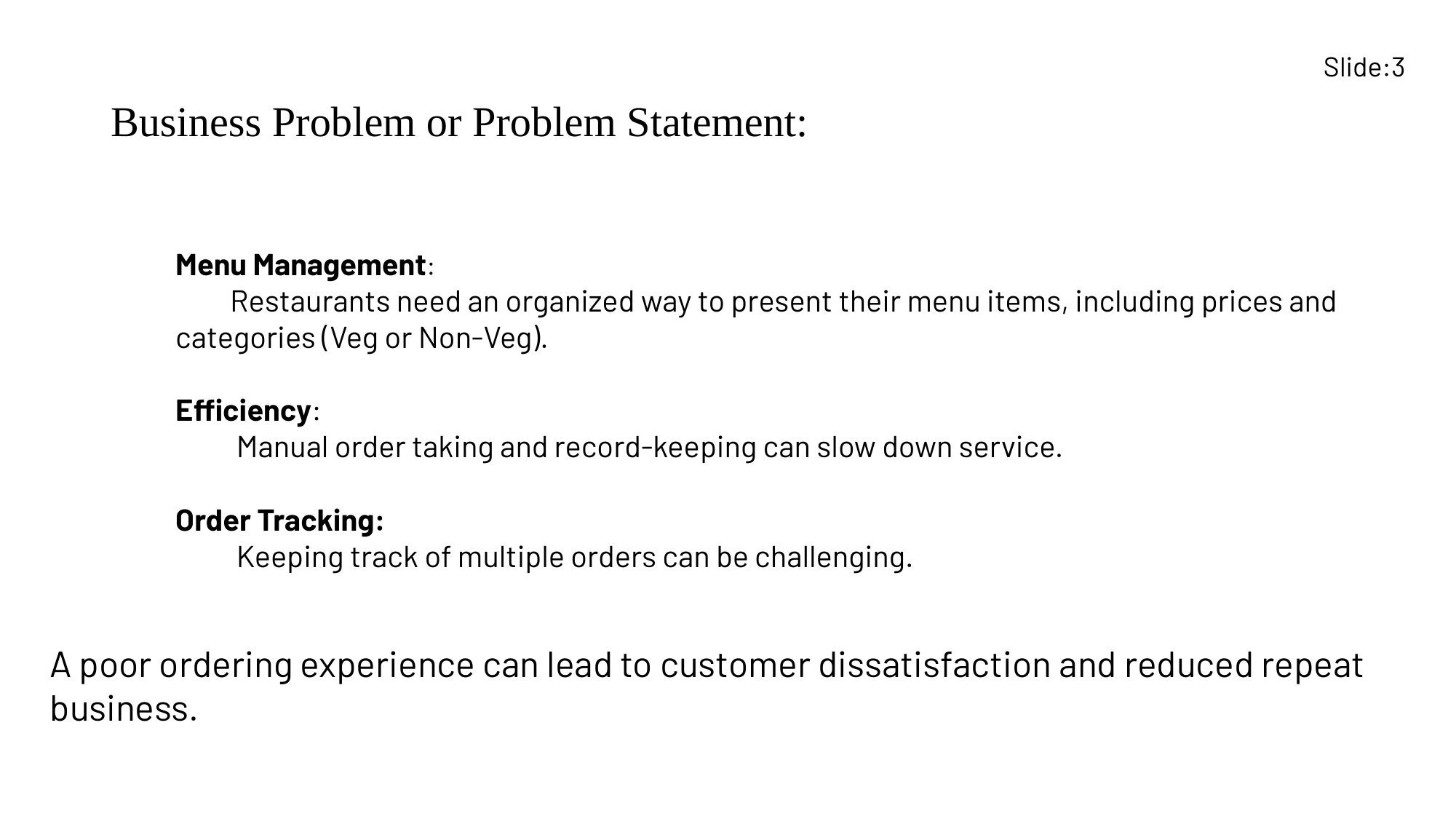

Slide:3
Business Problem or Problem Statement:
Menu Management:
  Restaurants need an organized way to present their menu items, including prices and categories (Veg or Non-Veg).

Efficiency:
  Manual order taking and record-keeping can slow down service.

Order Tracking:
  Keeping track of multiple orders can be challenging.
A poor ordering experience can lead to customer dissatisfaction and reduced repeat business.